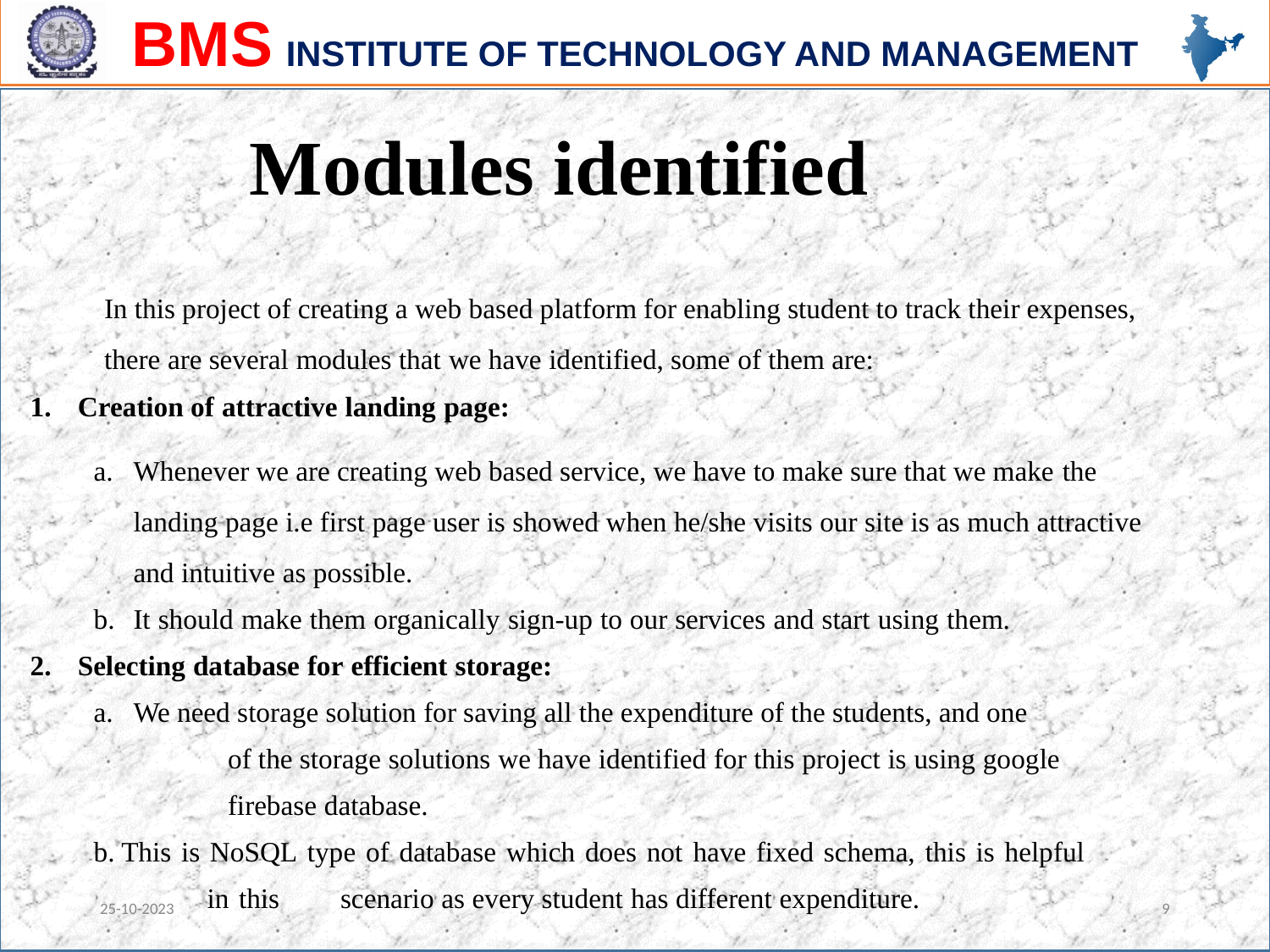

Modules identified
In this project of creating a web based platform for enabling student to track their expenses, there are several modules that we have identified, some of them are:
Creation of attractive landing page:
Whenever we are creating web based service, we have to make sure that we make the landing page i.e first page user is showed when he/she visits our site is as much attractive and intuitive as possible.
It should make them organically sign-up to our services and start using them.
Selecting database for efficient storage:
We need storage solution for saving all the expenditure of the students, and one
of the storage solutions we have identified for this project is using google
firebase database.
b. This is NoSQL type of database which does not have fixed schema, this is helpful
 in this                         scenario as every student has different expenditure.
25-10-2023
9